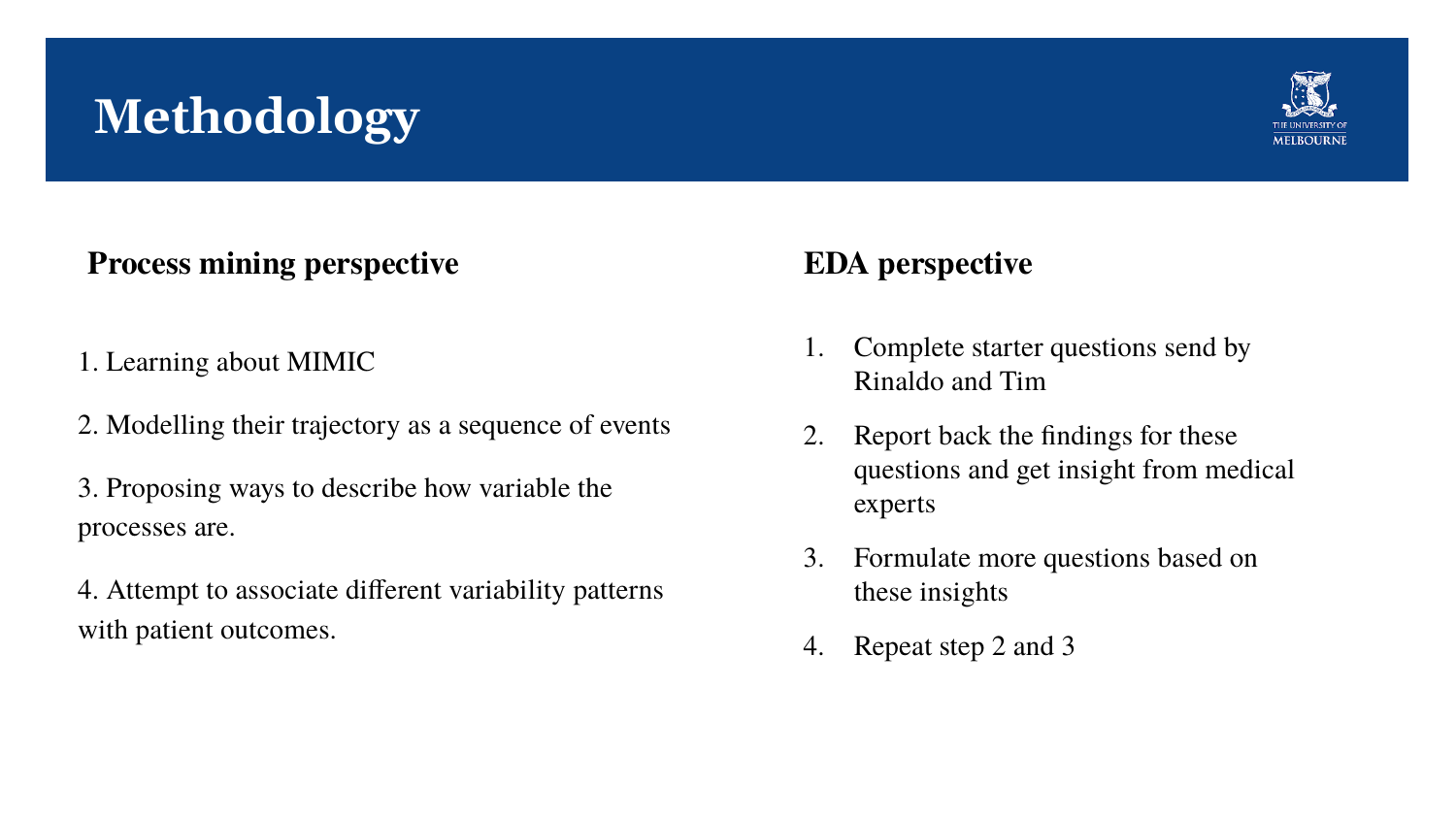

# Methodology
Process mining perspective
EDA perspective
Complete starter questions send by Rinaldo and Tim
Report back the findings for these questions and get insight from medical experts
Formulate more questions based on these insights
Repeat step 2 and 3

1. Learning about MIMIC
2. Modelling their trajectory as a sequence of events
3. Proposing ways to describe how variable the processes are.
4. Attempt to associate different variability patterns with patient outcomes.